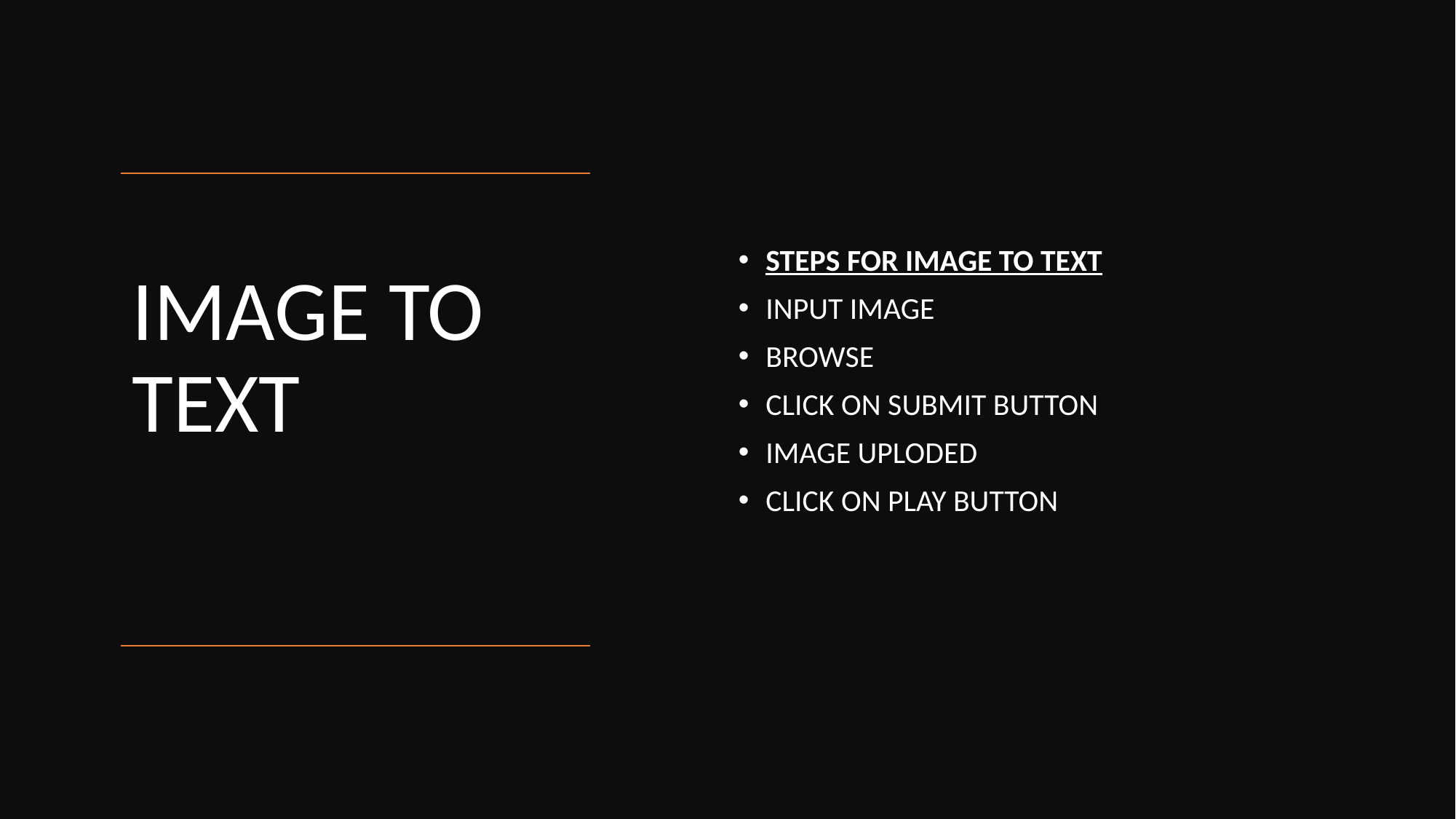

STEPS FOR IMAGE TO TEXT
INPUT IMAGE
BROWSE
CLICK ON SUBMIT BUTTON
IMAGE UPLODED
CLICK ON PLAY BUTTON

# IMAGE TO TEXT